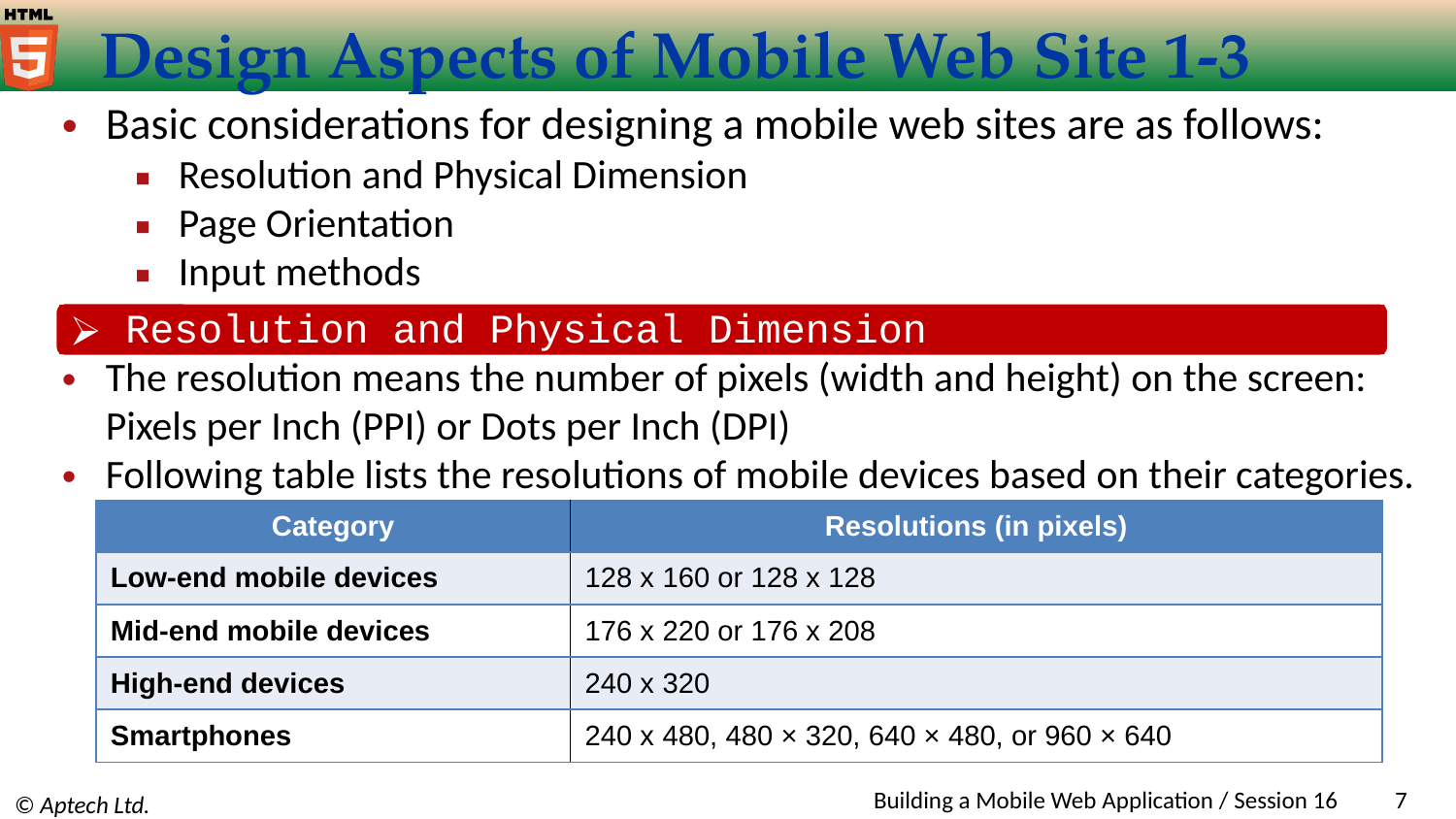

# Design Aspects of Mobile Web Site 1-3
Basic considerations for designing a mobile web sites are as follows:
Resolution and Physical Dimension
Page Orientation
Input methods

 Resolution and Physical Dimension
The resolution means the number of pixels (width and height) on the screen: Pixels per Inch (PPI) or Dots per Inch (DPI)
Following table lists the resolutions of mobile devices based on their categories.
| Category | Resolutions (in pixels) |
| --- | --- |
| Low-end mobile devices | 128 x 160 or 128 x 128 |
| Mid-end mobile devices | 176 x 220 or 176 x 208 |
| High-end devices | 240 x 320 |
| Smartphones | 240 x 480, 480 × 320, 640 × 480, or 960 × 640 |
Building a Mobile Web Application / Session 16
7